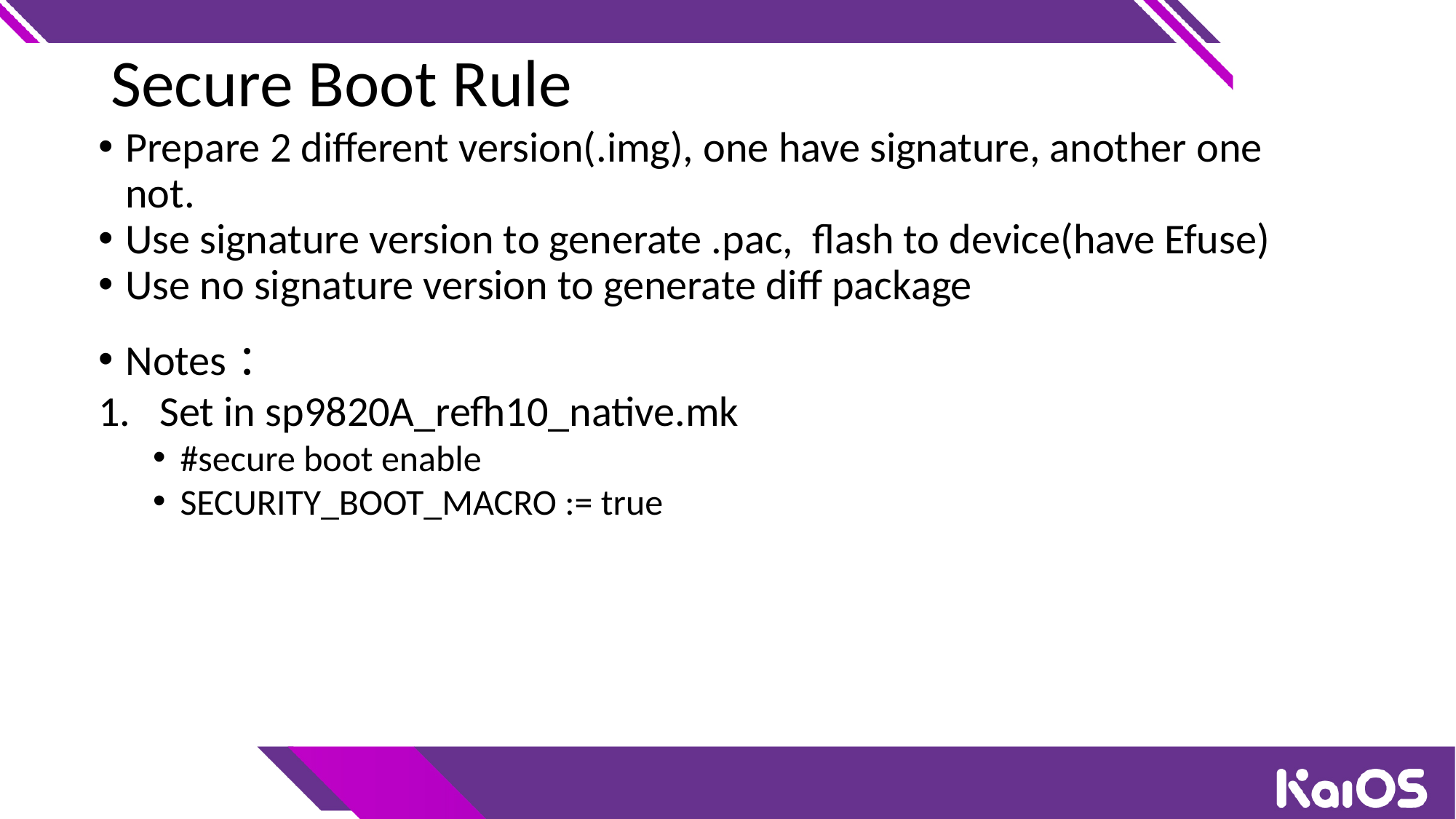

Secure Boot Rule
Prepare 2 different version(.img), one have signature, another one not.
Use signature version to generate .pac,  flash to device(have Efuse)
Use no signature version to generate diff package

Notes：
Set in sp9820A_refh10_native.mk
#secure boot enable
SECURITY_BOOT_MACRO := true